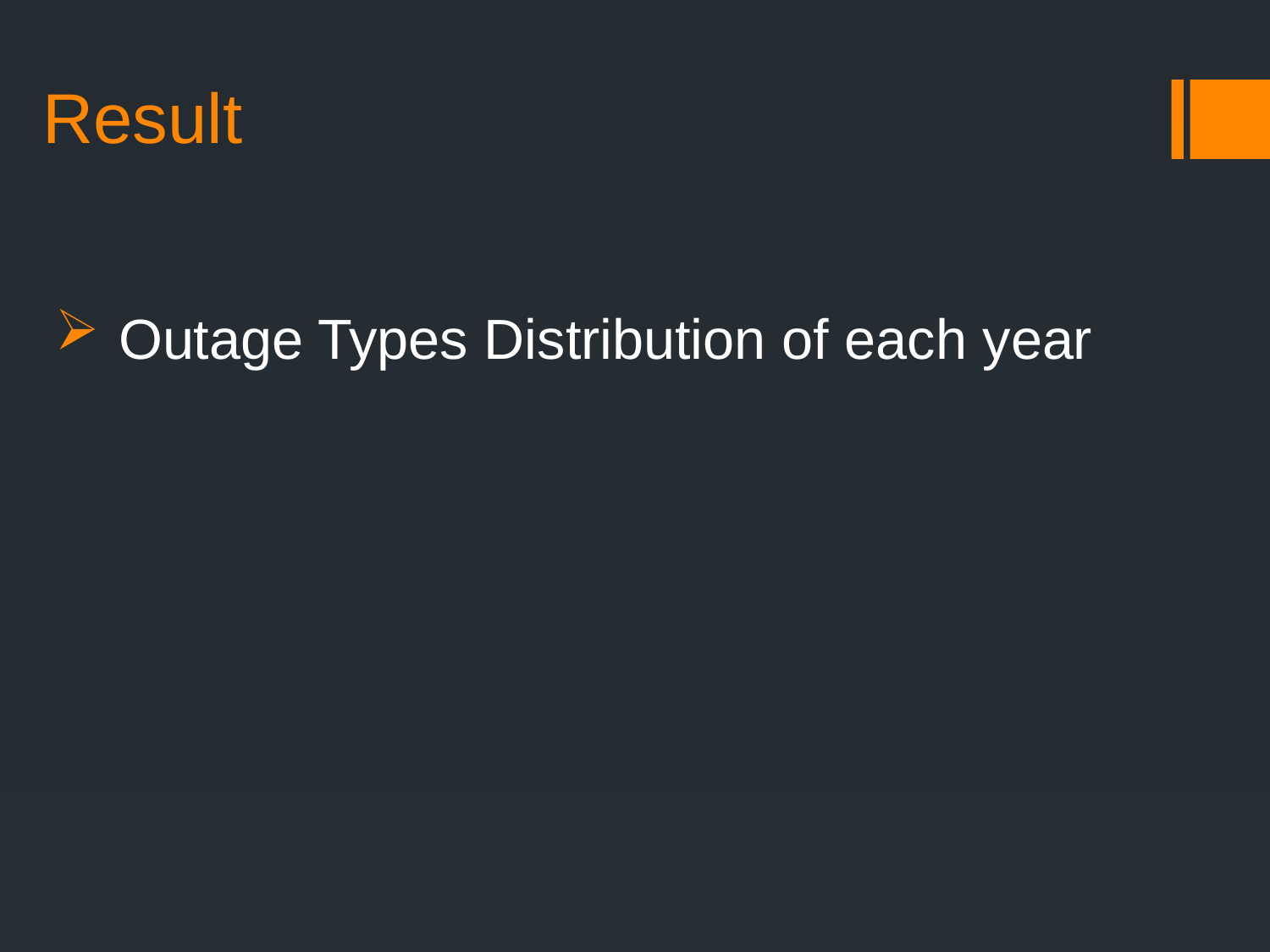

# Result
Outage Types Distribution of each year